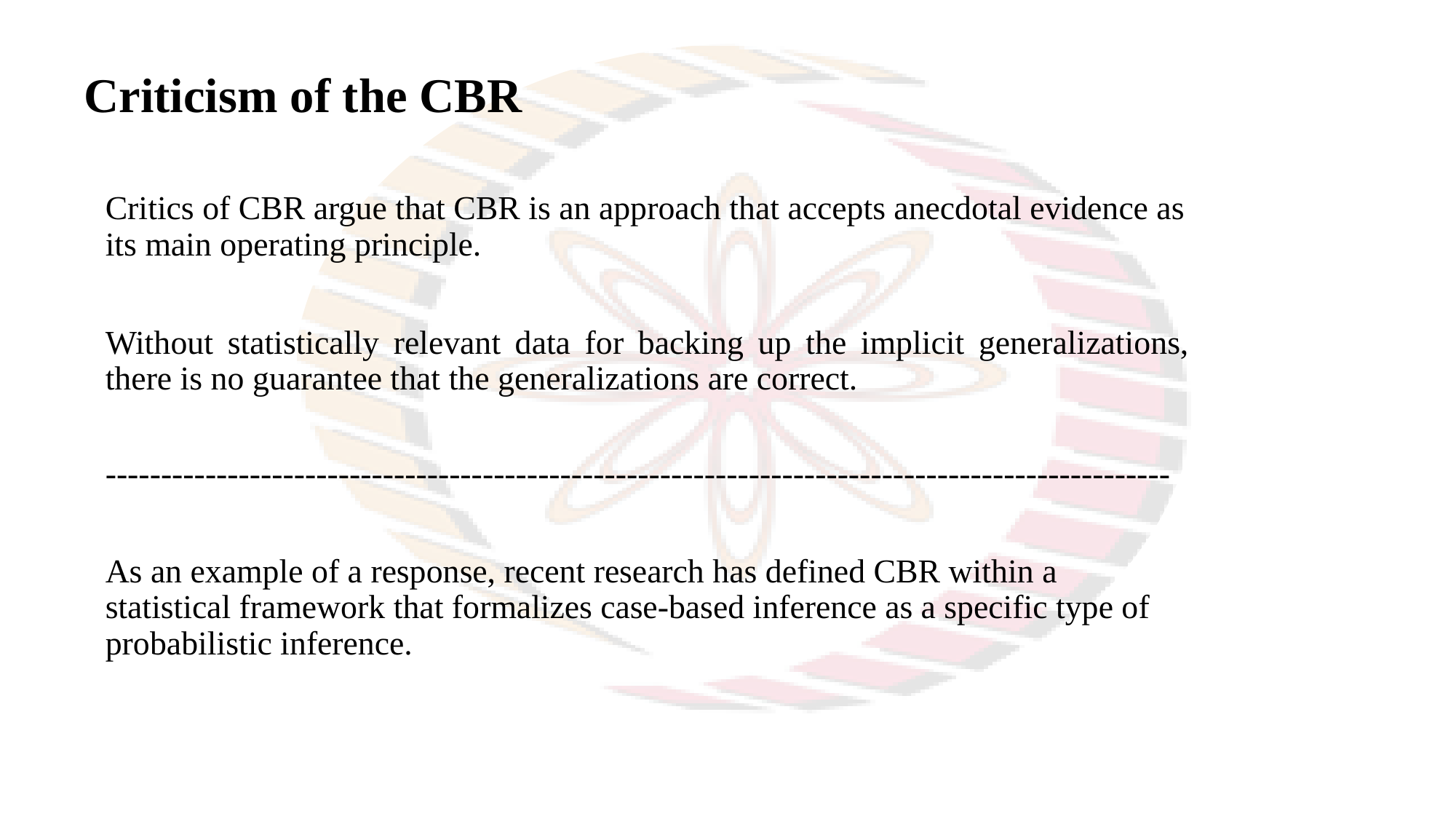

Criticism of the CBR
Critics of CBR argue that CBR is an approach that accepts anecdotal evidence as its main operating principle.

Without statistically relevant data for backing up the implicit generalizations, there is no guarantee that the generalizations are correct.

------------------------------------------------------------------------------------------------

As an example of a response, recent research has defined CBR within a statistical framework that formalizes case-based inference as a specific type of probabilistic inference.